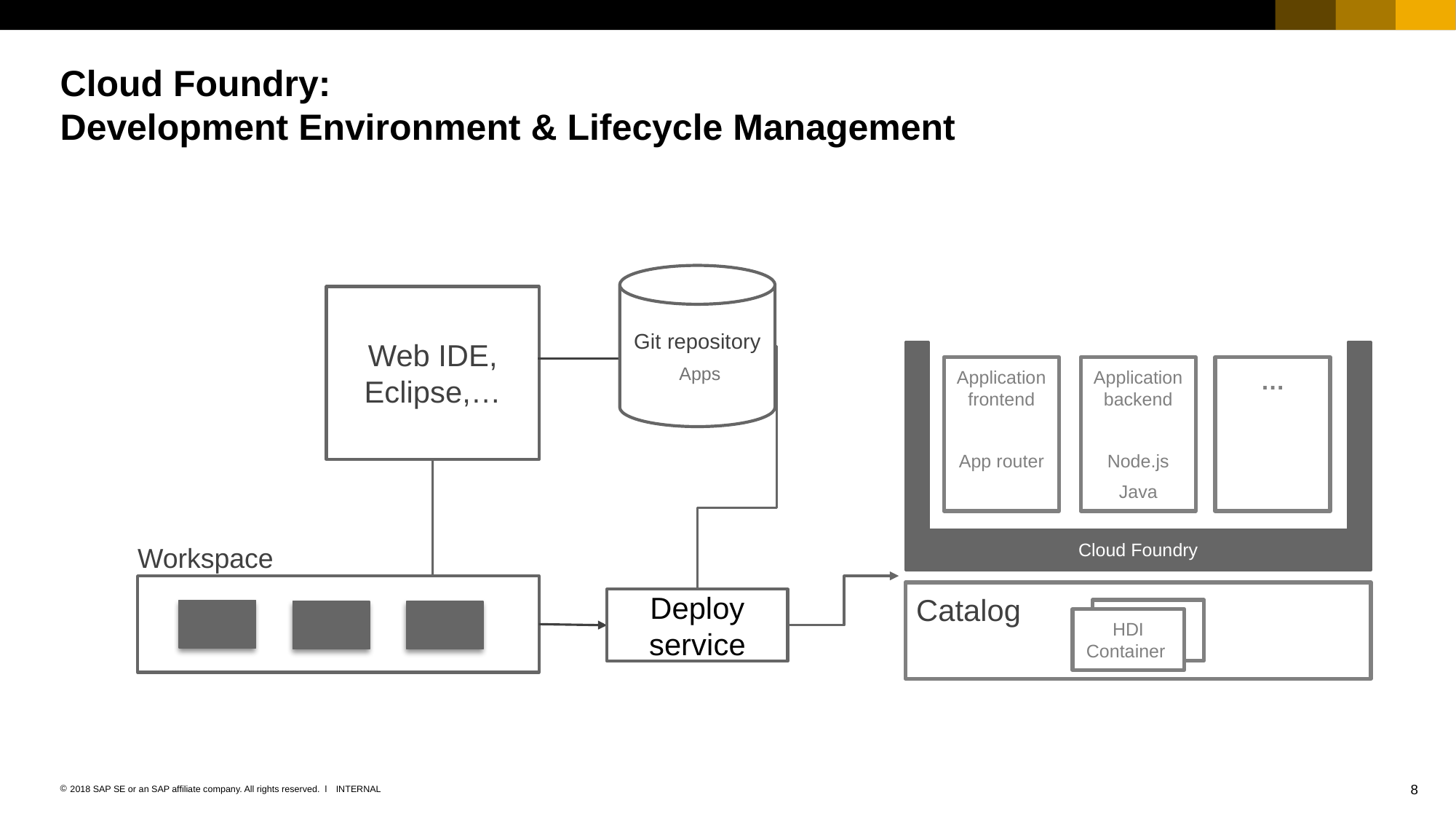

Cloud Foundry:
Development Environment & Lifecycle Management
Git repository
 Apps
Web IDE, Eclipse,…

Cloud Foundry
Application frontend

App router
Application backend

Node.js
Java
…
Workspace

Catalog

HDI Container
Deploy service